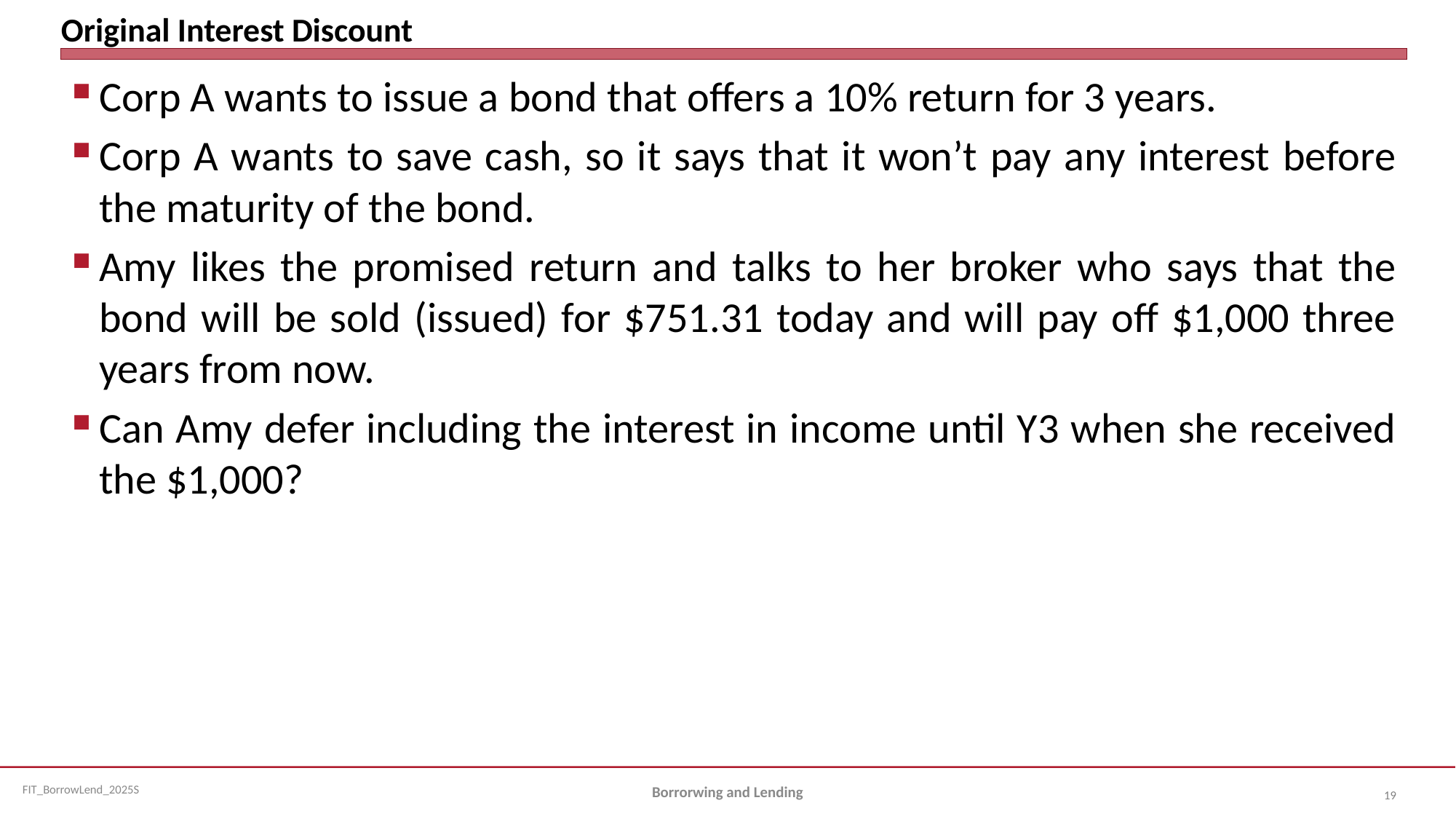

# Original Interest Discount
Corp A wants to issue a bond that offers a 10% return for 3 years.
Corp A wants to save cash, so it says that it won’t pay any interest before the maturity of the bond.
Amy likes the promised return and talks to her broker who says that the bond will be sold (issued) for $751.31 today and will pay off $1,000 three years from now.
Can Amy defer including the interest in income until Y3 when she received the $1,000?

Borrorwing and Lending
19